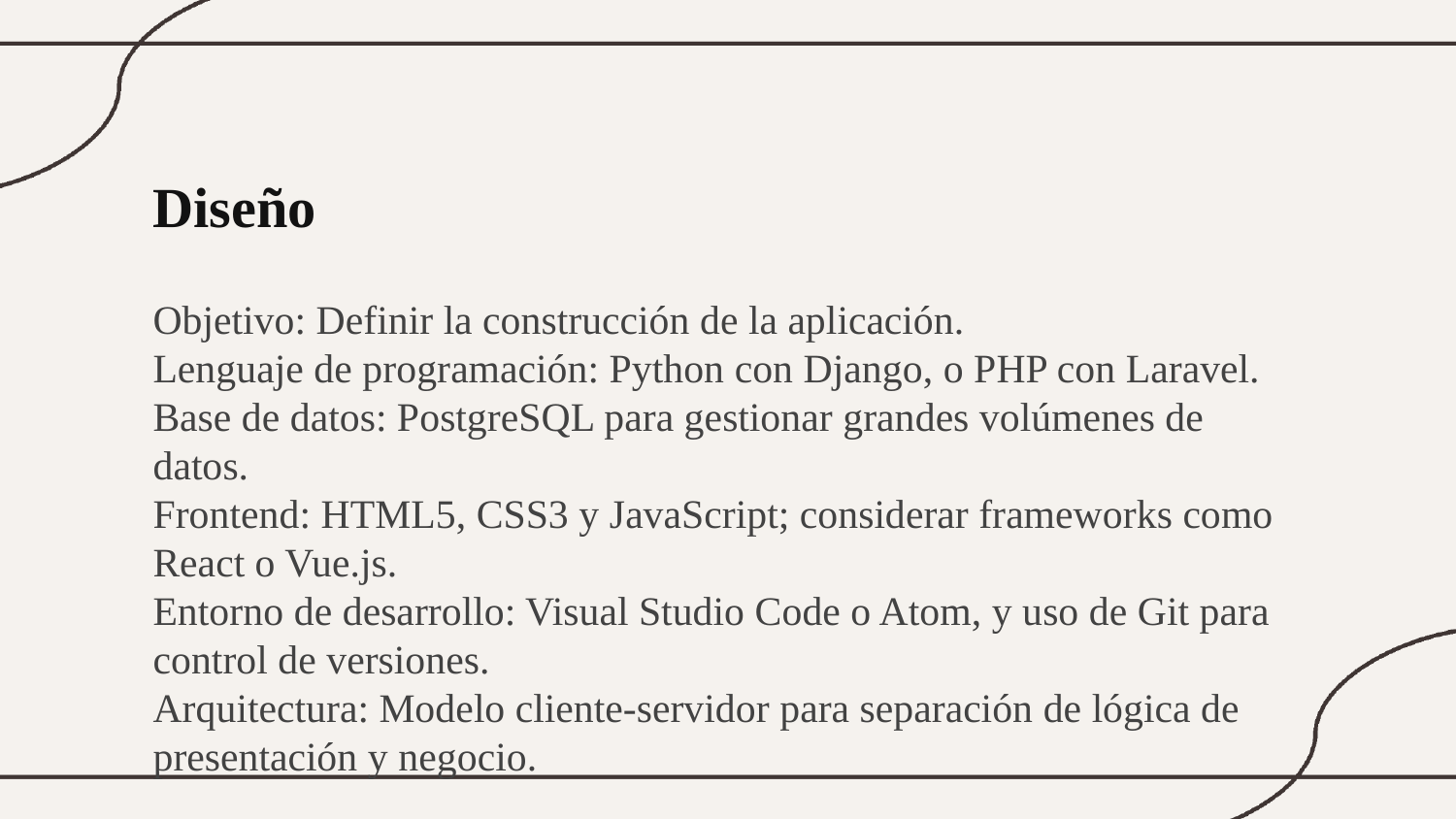

Diseño
Objetivo: Definir la construcción de la aplicación.
Lenguaje de programación: Python con Django, o PHP con Laravel.
Base de datos: PostgreSQL para gestionar grandes volúmenes de datos.
Frontend: HTML5, CSS3 y JavaScript; considerar frameworks como React o Vue.js.
Entorno de desarrollo: Visual Studio Code o Atom, y uso de Git para control de versiones.
Arquitectura: Modelo cliente-servidor para separación de lógica de presentación y negocio.